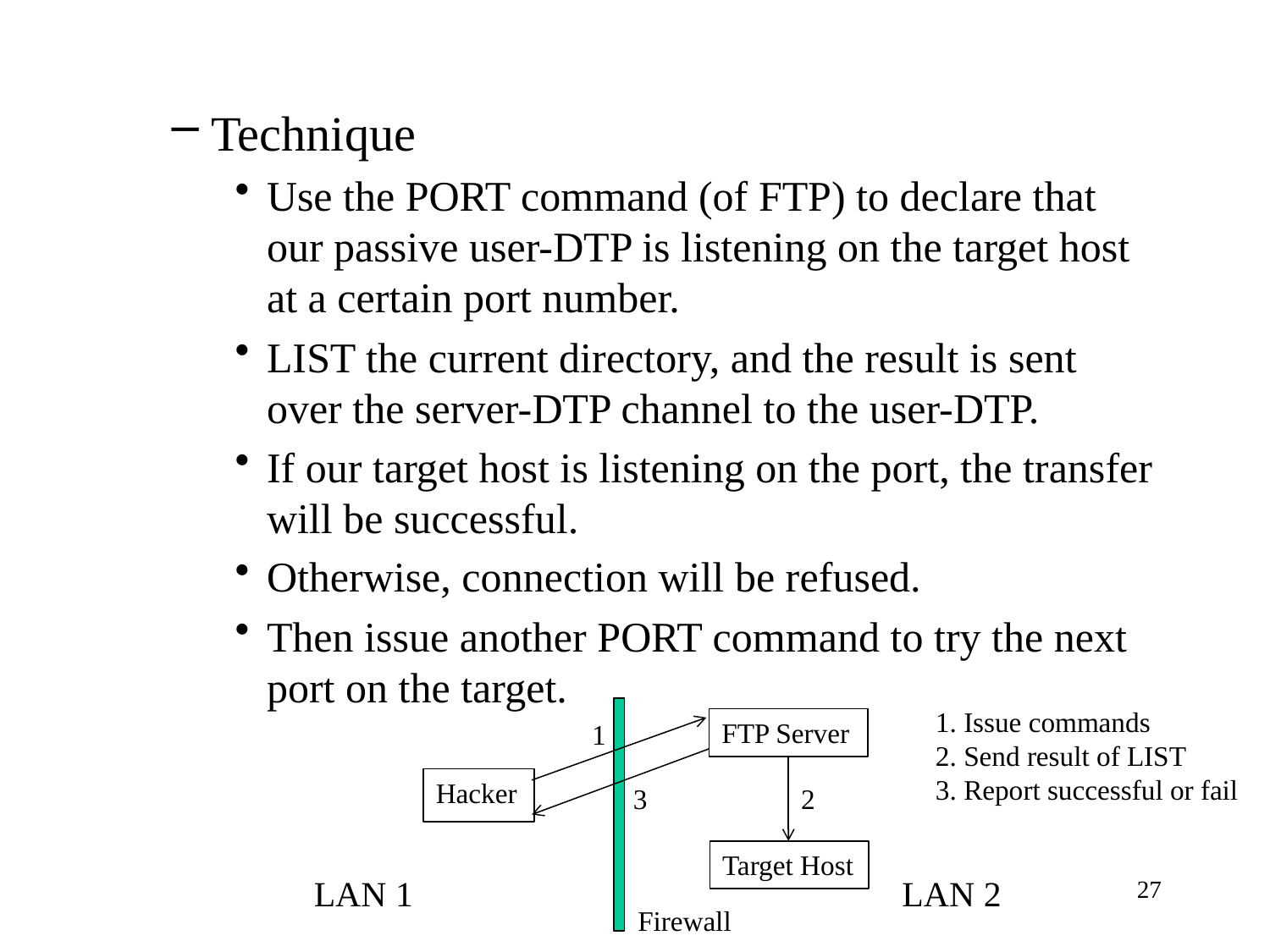

Technique
Use the PORT command (of FTP) to declare that our passive user-DTP is listening on the target host at a certain port number.
LIST the current directory, and the result is sent over the server-DTP channel to the user-DTP.
If our target host is listening on the port, the transfer will be successful.
Otherwise, connection will be refused.
Then issue another PORT command to try the next port on the target.

FTP Server
Hacker
Target Host
LAN 1
LAN 2
Firewall
1. Issue commands
2. Send result of LIST
3. Report successful or fail
1
2
3
27